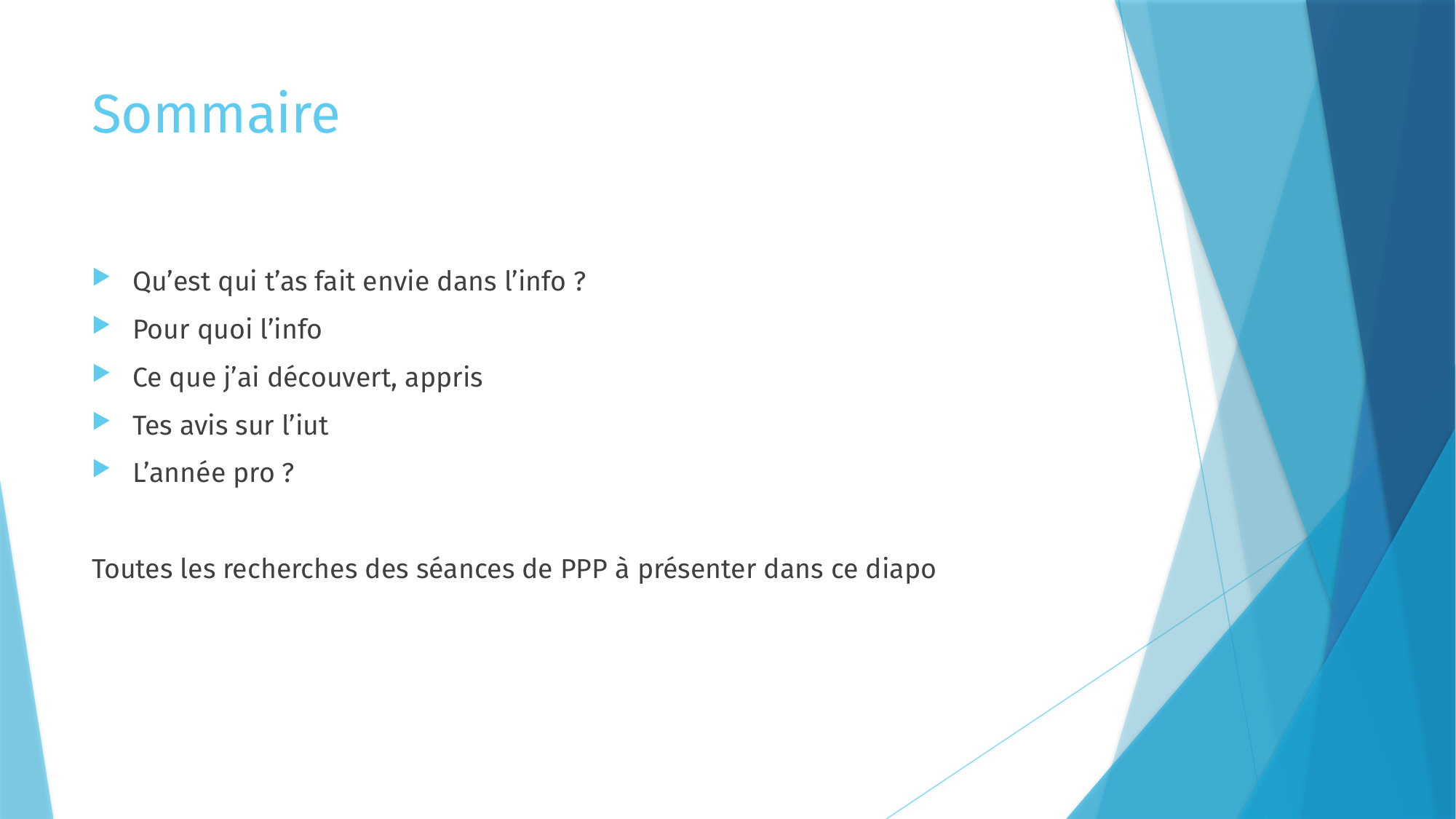

# Sommaire
Qu’est qui t’as fait envie dans l’info ?
Pour quoi l’info
Ce que j’ai découvert, appris
Tes avis sur l’iut
L’année pro ?

Toutes les recherches des séances de PPP à présenter dans ce diapo